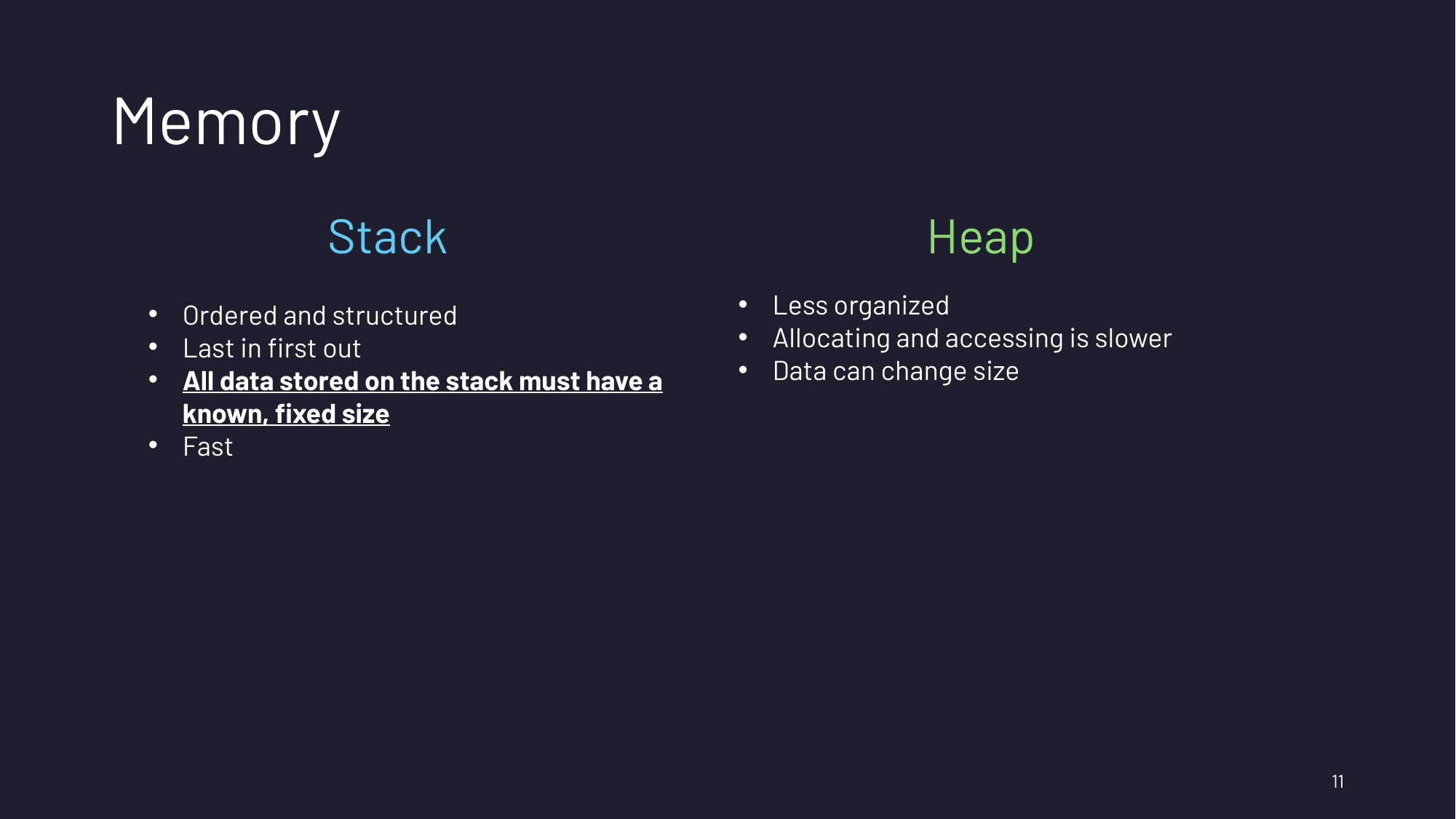

# Memory
Stack
Heap
Less organized
Allocating and accessing is slower
Data can change size
Ordered and structured
Last in first out
All data stored on the stack must have a known, fixed size
Fast
11